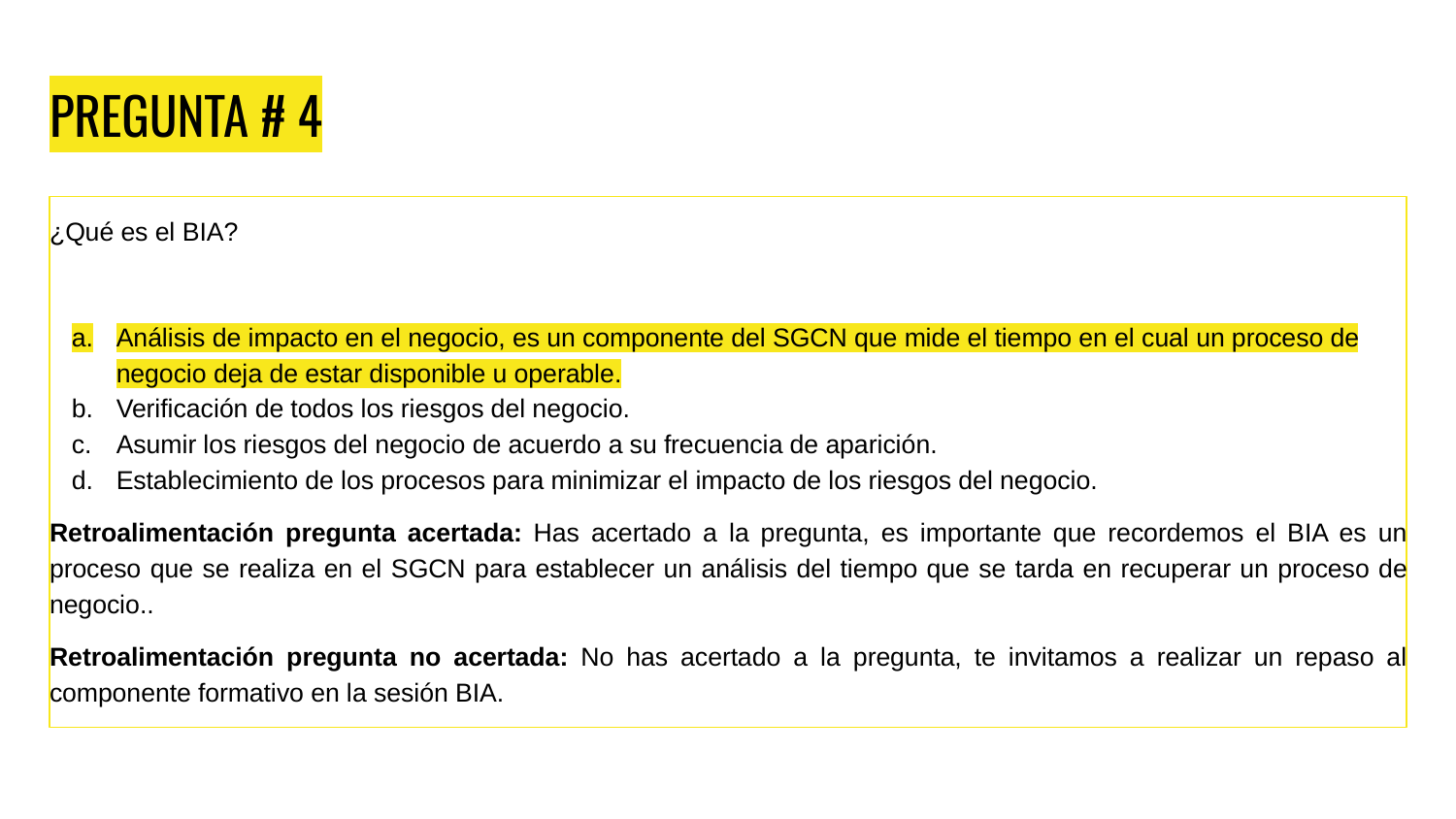

# PREGUNTA # 4
¿Qué es el BIA?

Análisis de impacto en el negocio, es un componente del SGCN que mide el tiempo en el cual un proceso de negocio deja de estar disponible u operable.
Verificación de todos los riesgos del negocio.
Asumir los riesgos del negocio de acuerdo a su frecuencia de aparición.
Establecimiento de los procesos para minimizar el impacto de los riesgos del negocio.
Retroalimentación pregunta acertada: Has acertado a la pregunta, es importante que recordemos el BIA es un proceso que se realiza en el SGCN para establecer un análisis del tiempo que se tarda en recuperar un proceso de negocio..
Retroalimentación pregunta no acertada: No has acertado a la pregunta, te invitamos a realizar un repaso al componente formativo en la sesión BIA.